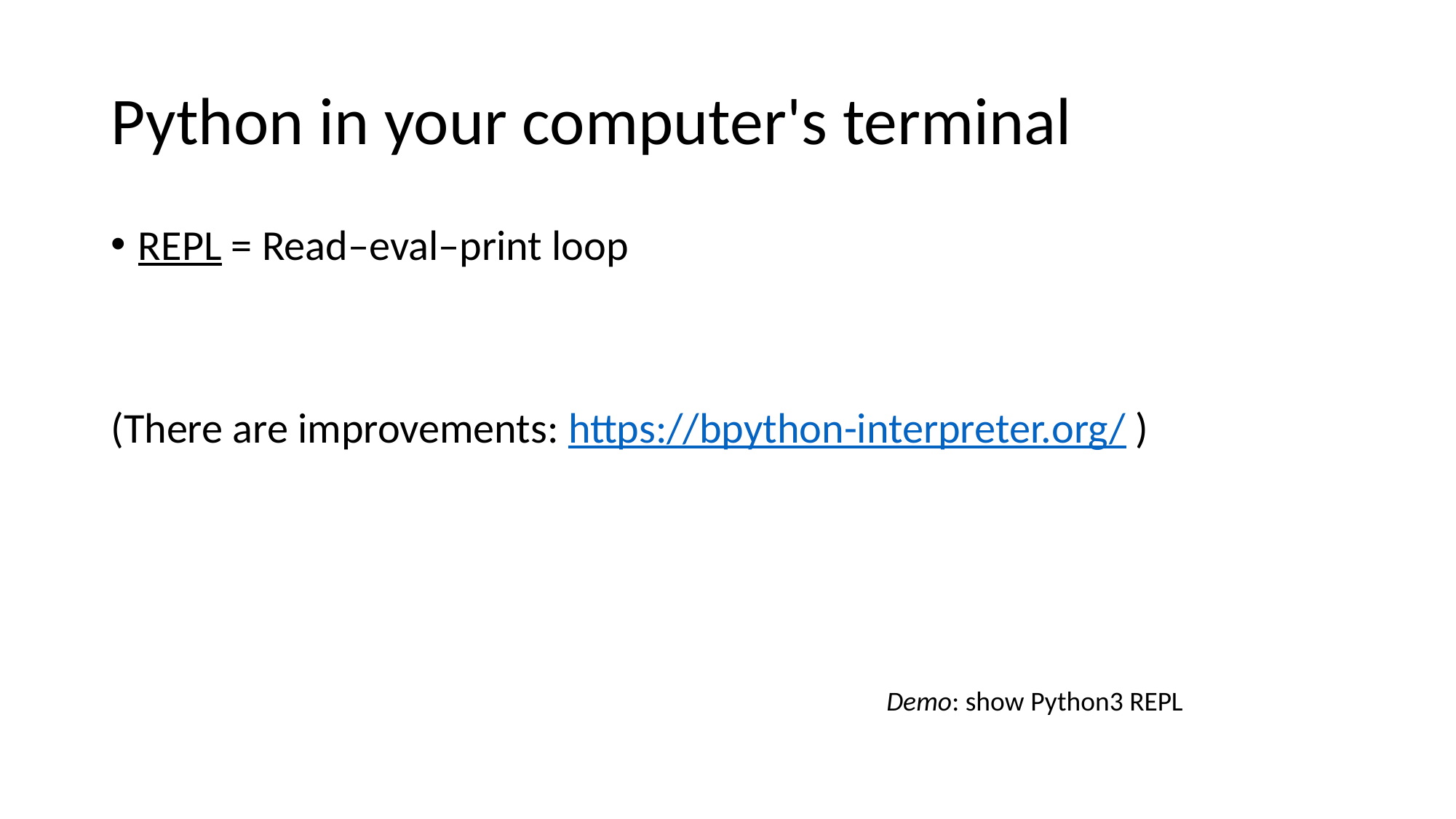

# Python in your computer's terminal
REPL = Read–eval–print loop

(There are improvements: https://bpython-interpreter.org/ )
Demo: show Python3 REPL